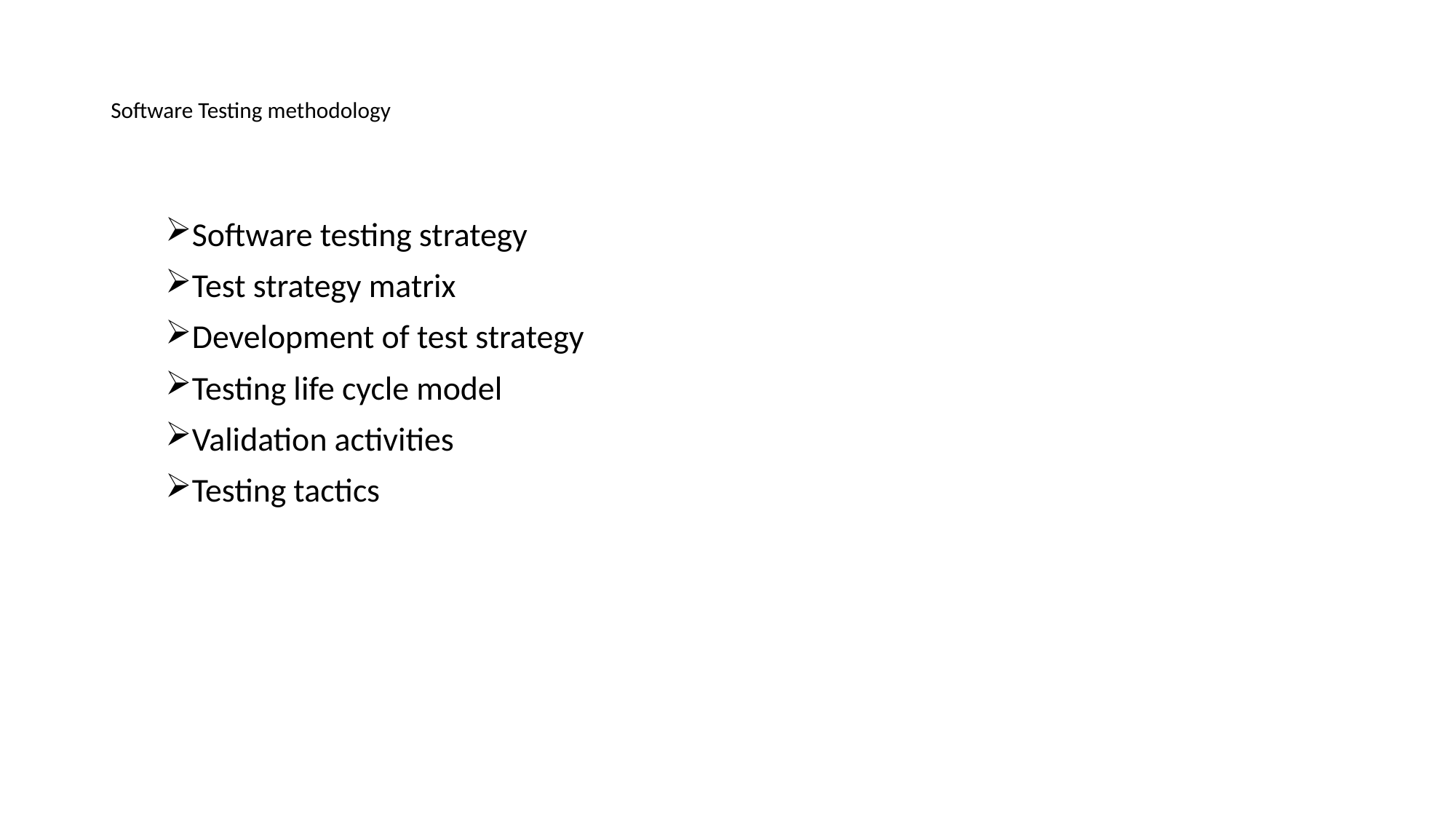

# Software Testing methodology

Software testing strategy
Test strategy matrix
Development of test strategy
Testing life cycle model
Validation activities
Testing tactics